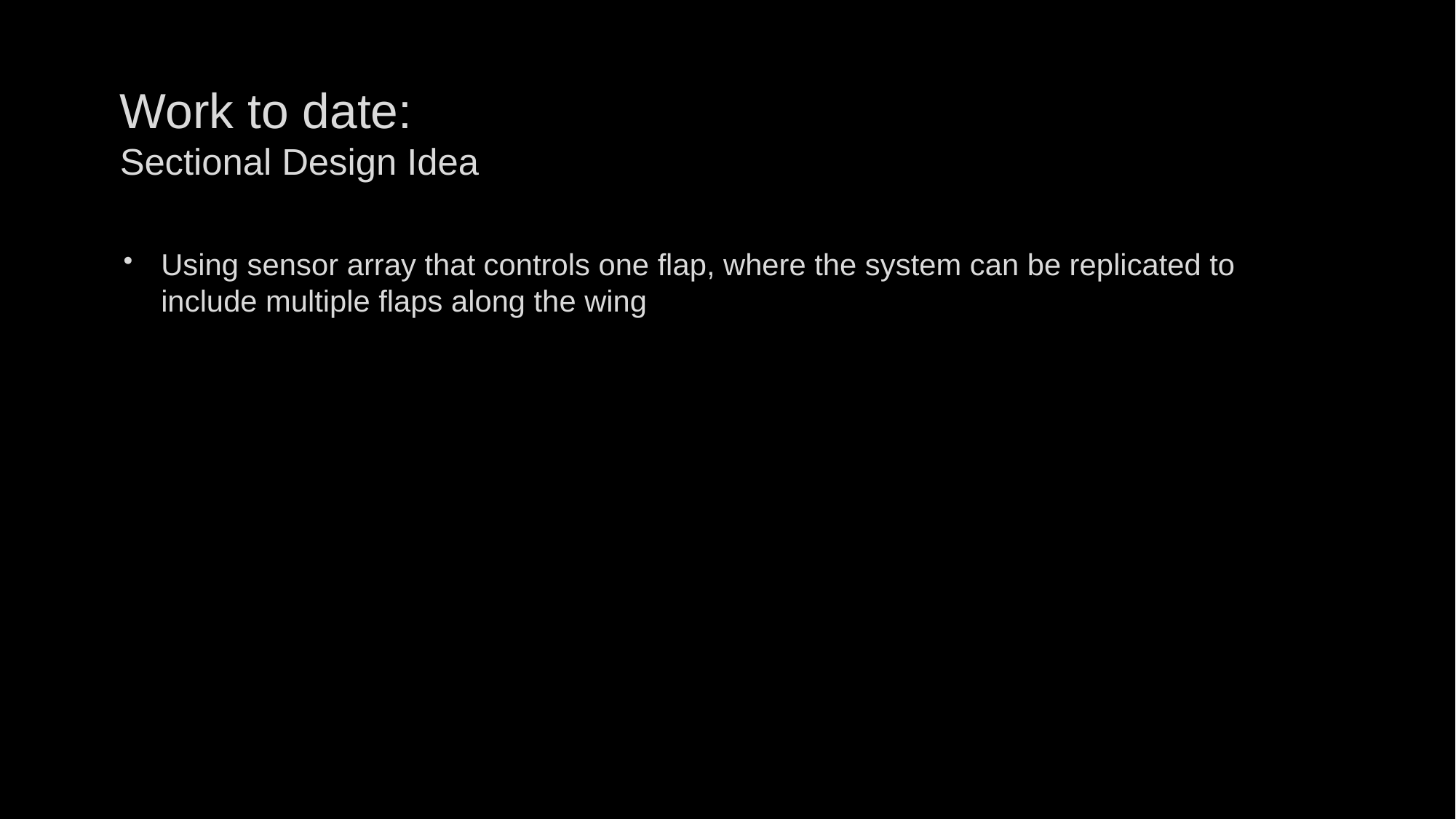

# Work to date: Sectional Design Idea
Using sensor array that controls one flap, where the system can be replicated to include multiple flaps along the wing